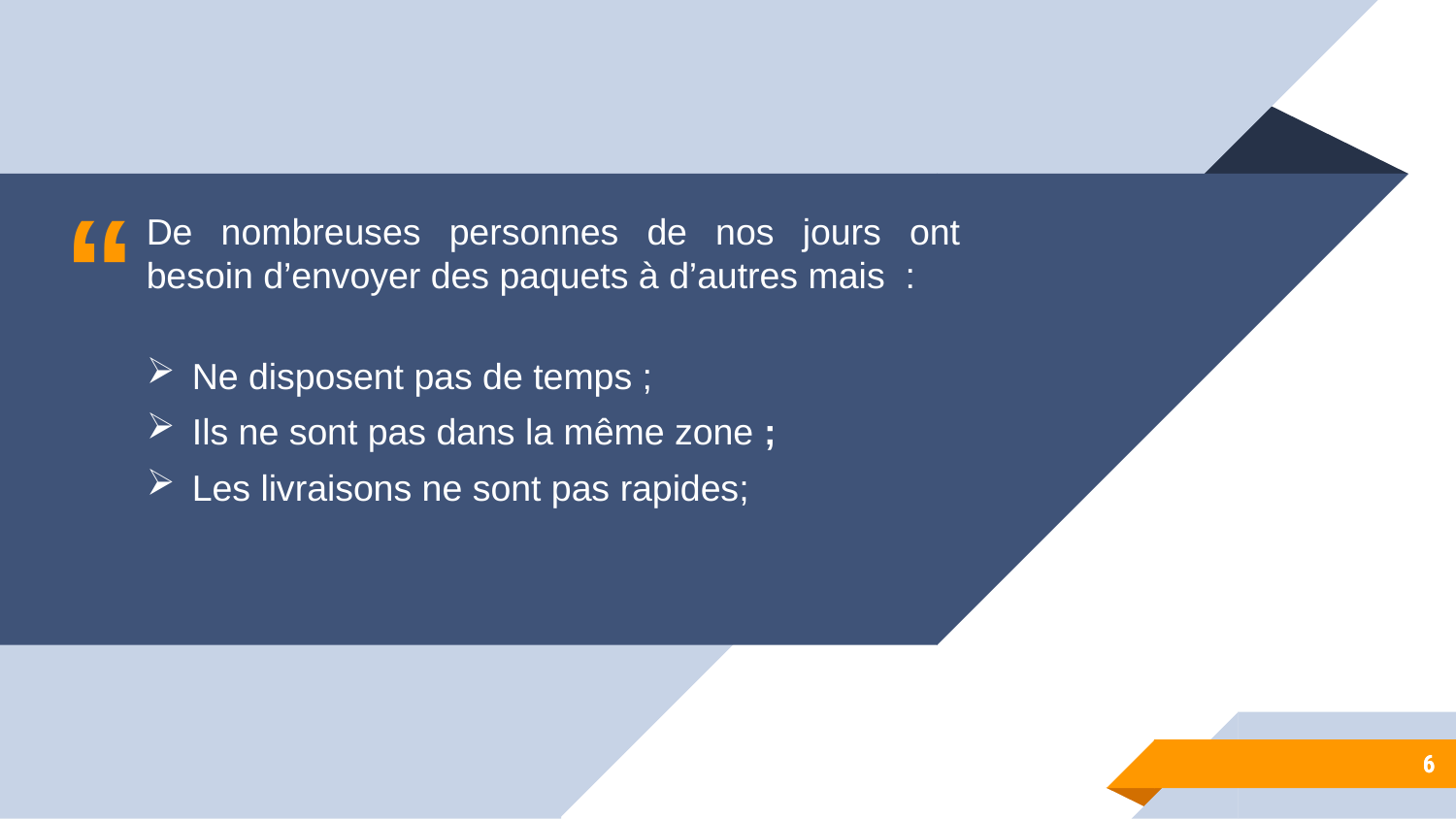

De nombreuses personnes de nos jours ont besoin d’envoyer des paquets à d’autres mais  :
Ne disposent pas de temps ;
Ils ne sont pas dans la même zone ;
Les livraisons ne sont pas rapides;
6
6